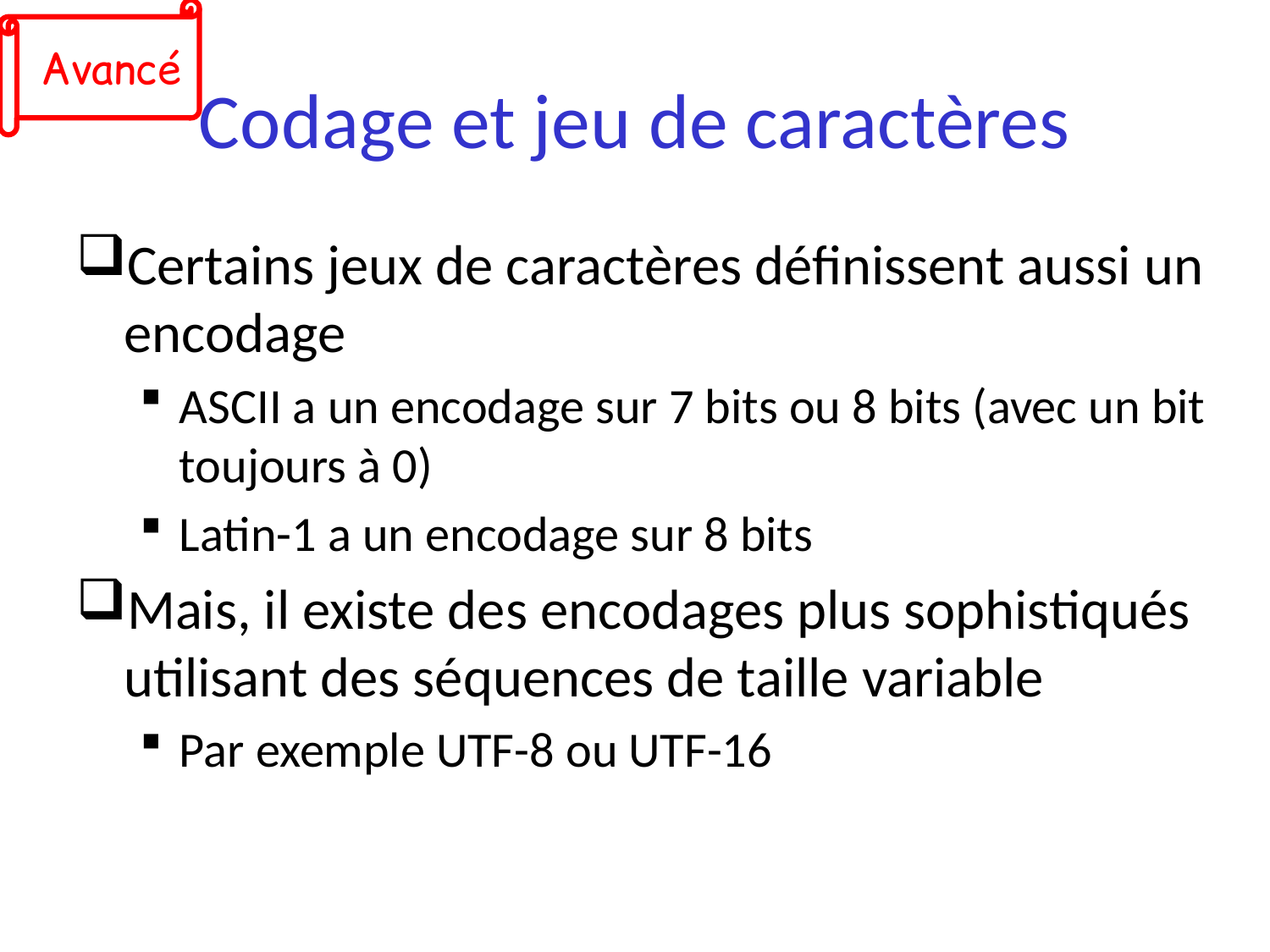

Avancé
# Codage et jeu de caractères
Certains jeux de caractères définissent aussi un encodage
ASCII a un encodage sur 7 bits ou 8 bits (avec un bit toujours à 0)
Latin-1 a un encodage sur 8 bits
Mais, il existe des encodages plus sophistiqués utilisant des séquences de taille variable
Par exemple UTF-8 ou UTF-16